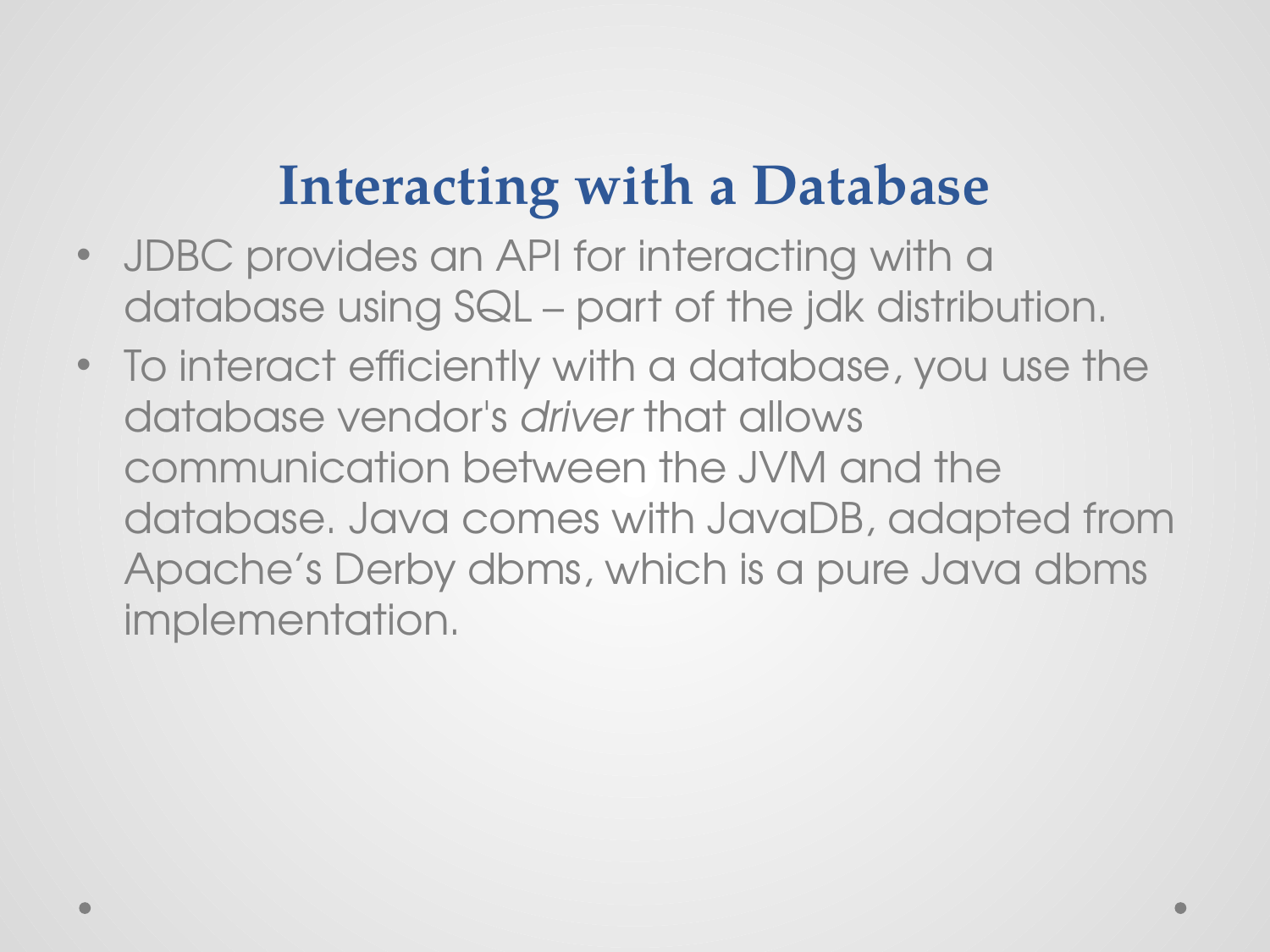

# Interacting with a Database
JDBC provides an API for interacting with a database using SQL – part of the jdk distribution.
To interact efficiently with a database, you use the database vendor's driver that allows communication between the JVM and the database. Java comes with JavaDB, adapted from Apache’s Derby dbms, which is a pure Java dbms implementation.